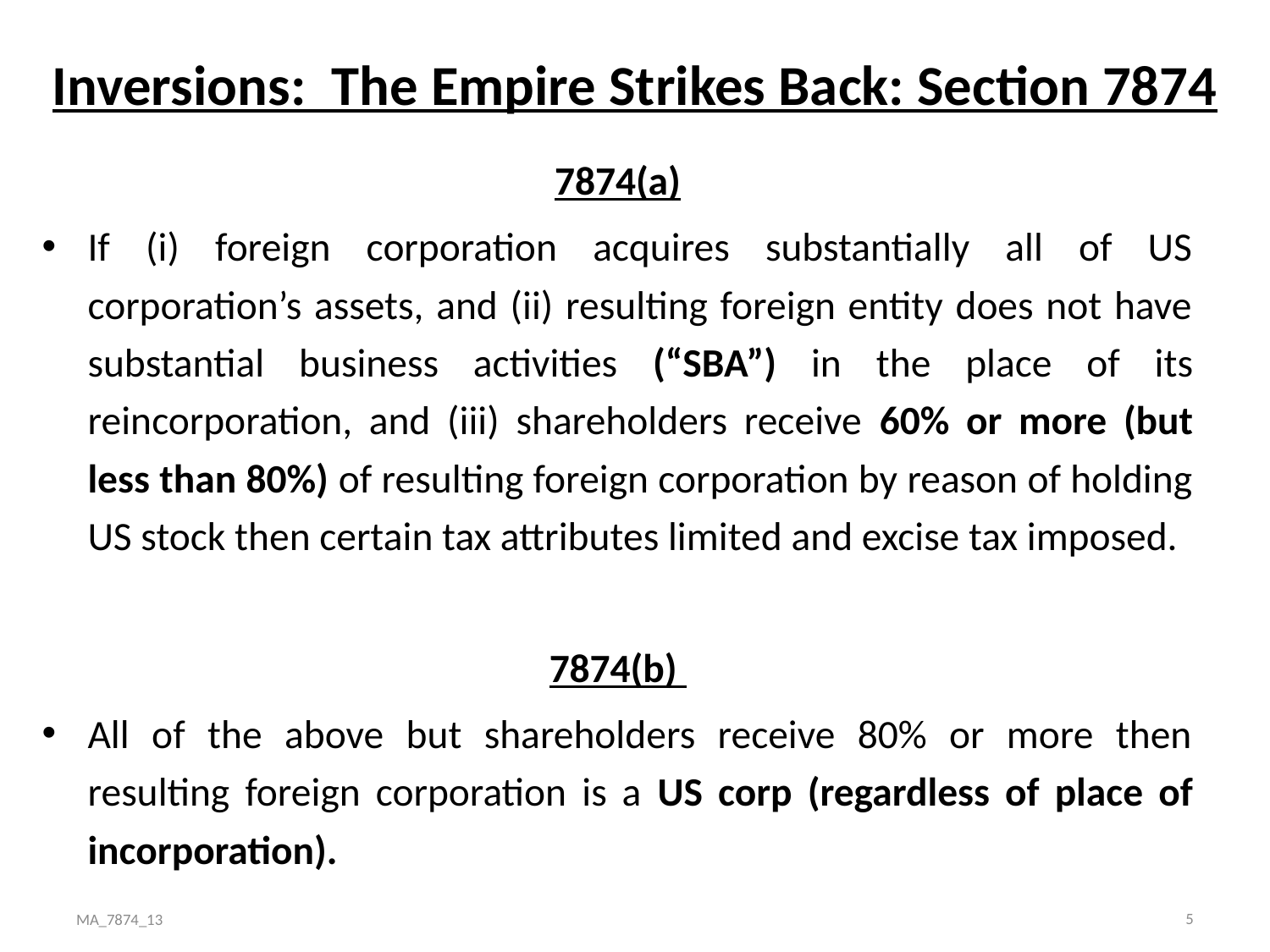

# Inversions:  The Empire Strikes Back: Section 7874
7874(a)
If (i) foreign corporation acquires substantially all of US corporation’s assets, and (ii) resulting foreign entity does not have substantial business activities (“SBA”) in the place of its reincorporation, and (iii) shareholders receive 60% or more (but less than 80%) of resulting foreign corporation by reason of holding US stock then certain tax attributes limited and excise tax imposed.

7874(b)
All of the above but shareholders receive 80% or more then resulting foreign corporation is a US corp (regardless of place of incorporation).
5
MA_7874_13